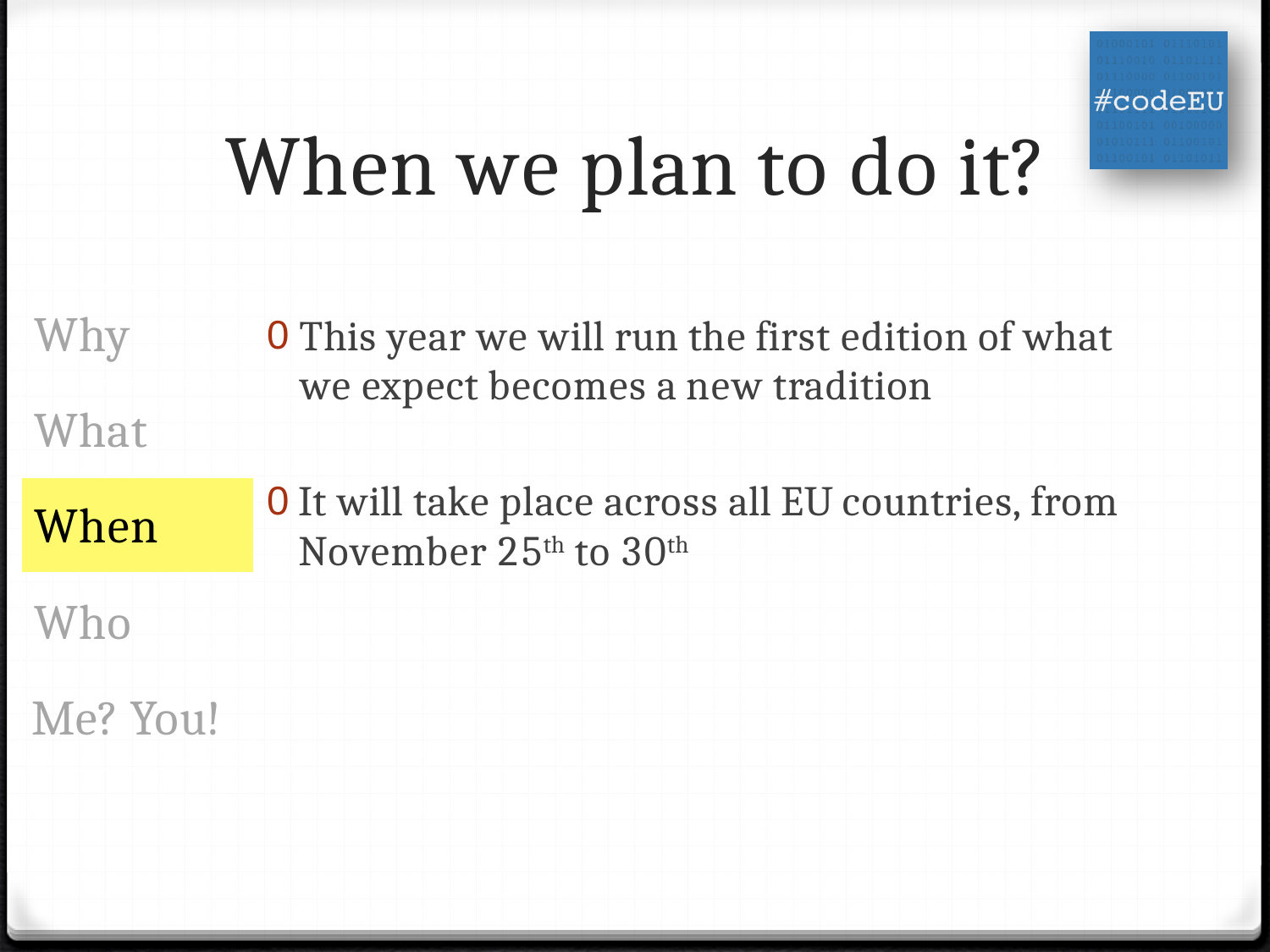

# When we plan to do it?

| Why |
| --- |
| What |
| When |
| Who |
| Me? You! |
This year we will run the first edition of what we expect becomes a new tradition

It will take place across all EU countries, from November 25th to 30th